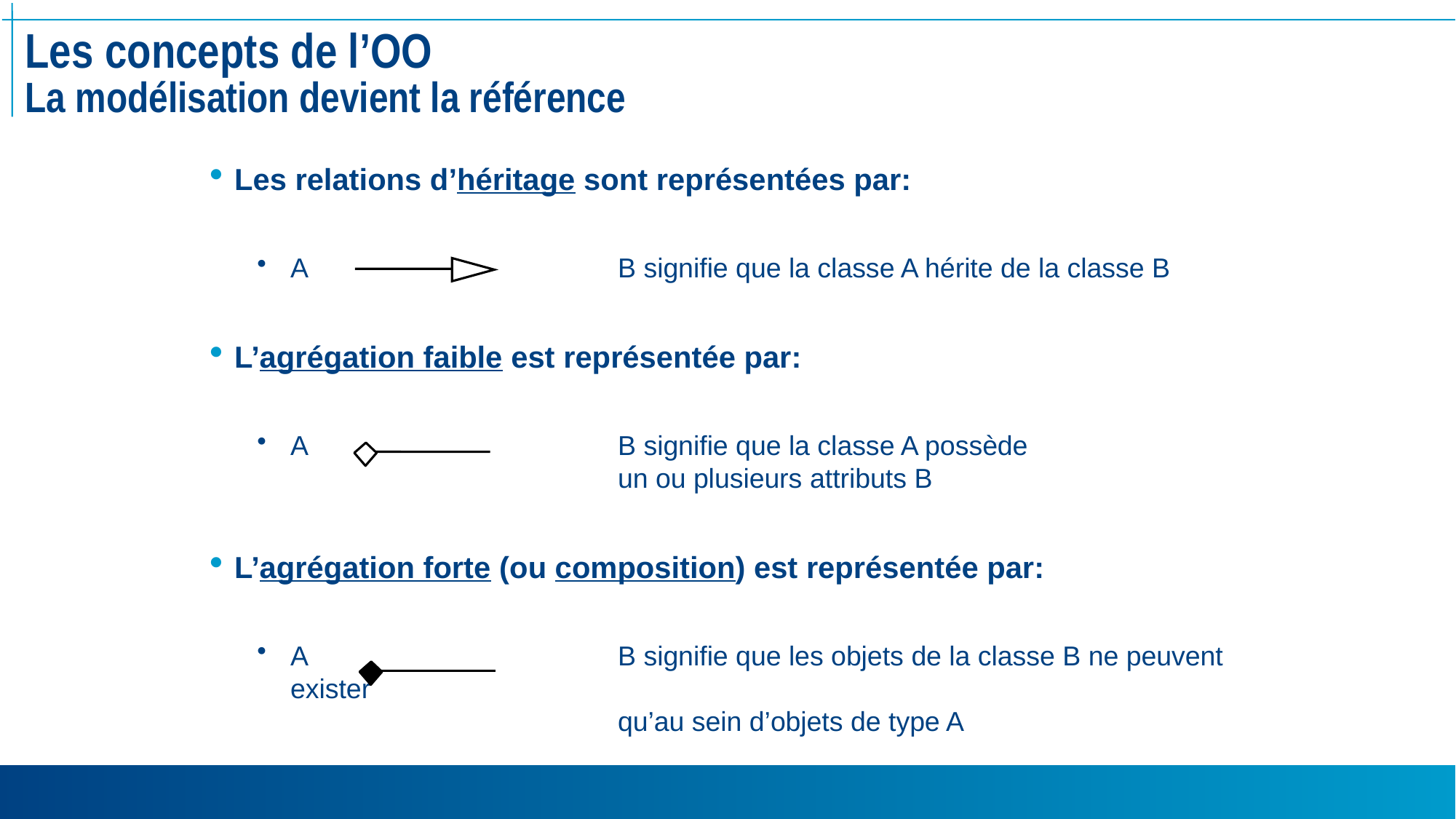

# Les concepts de l’OO La modélisation devient la référence
Les relations d’héritage sont représentées par:

A			B signifie que la classe A hérite de la classe B

L’agrégation faible est représentée par:

A			B signifie que la classe A possède
			un ou plusieurs attributs B

L’agrégation forte (ou composition) est représentée par:

A			B signifie que les objets de la classe B ne peuvent exister
		   	qu’au sein d’objets de type A